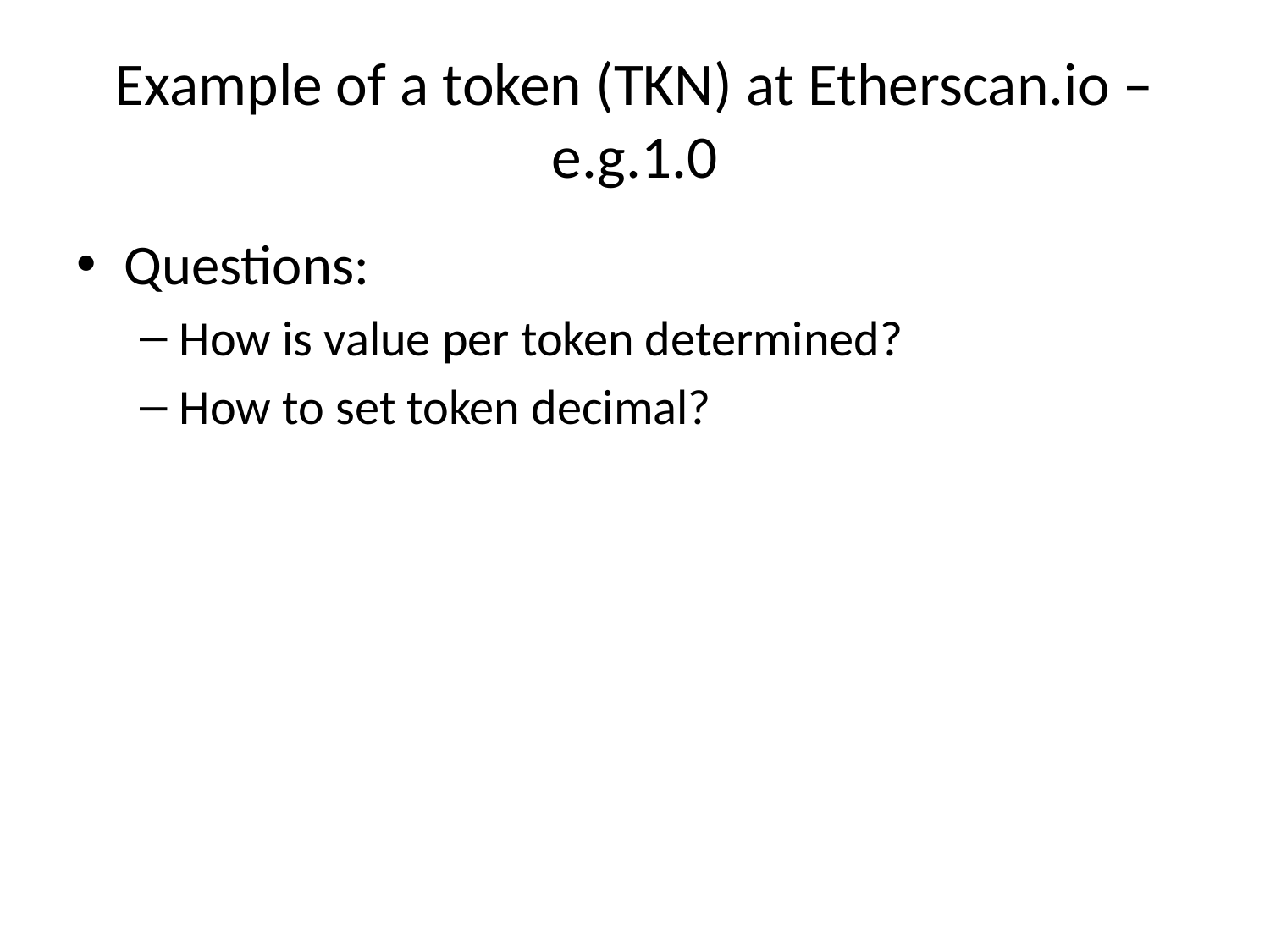

# Example of a token (TKN) at Etherscan.io – e.g.1.0
Questions:
How is value per token determined?
How to set token decimal?